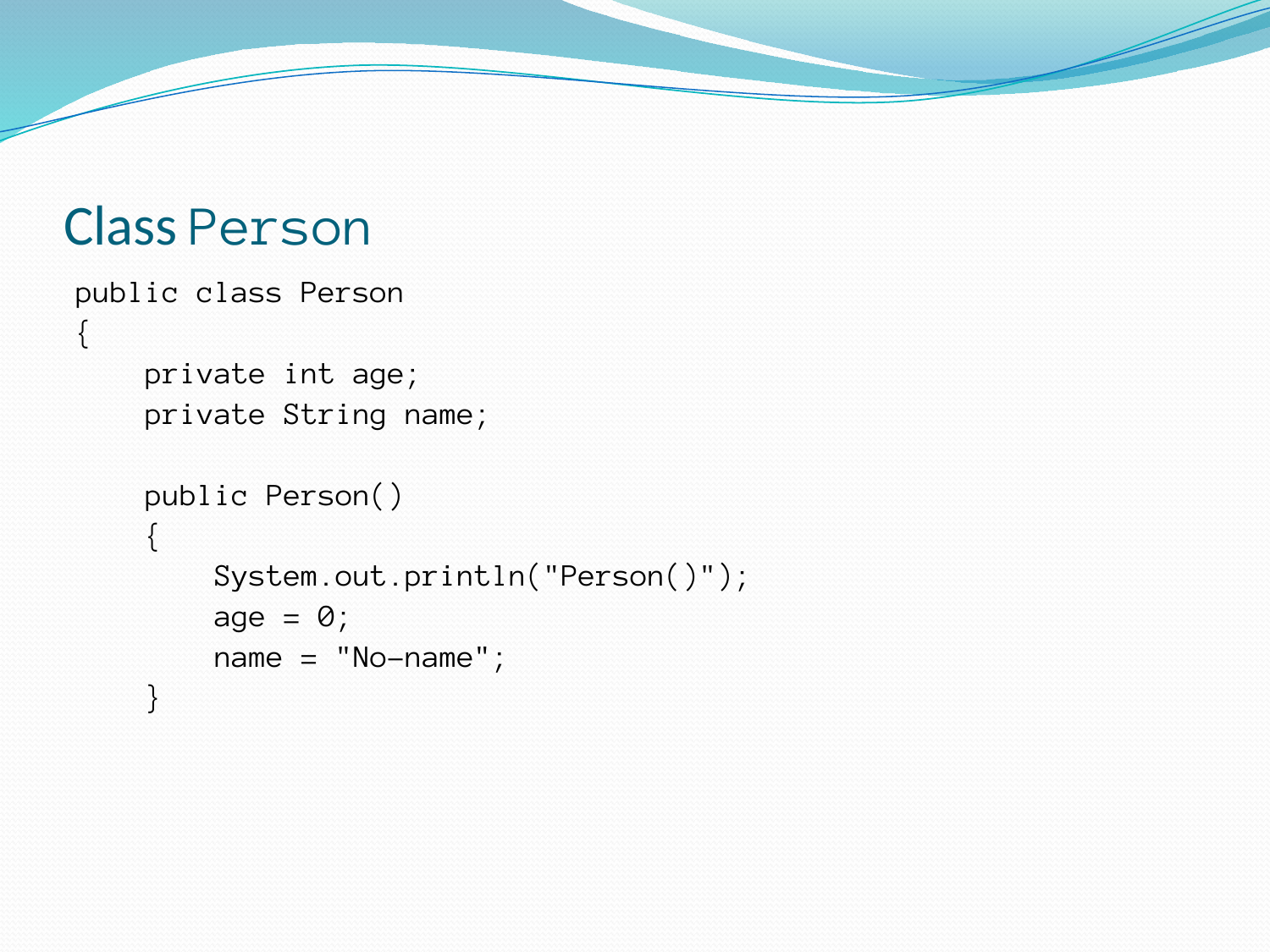

# Class Person
public class Person
{
    private int age;
    private String name;

    public Person()
    {
        System.out.println("Person()");
        age = 0;
        name = "No-name";
    }